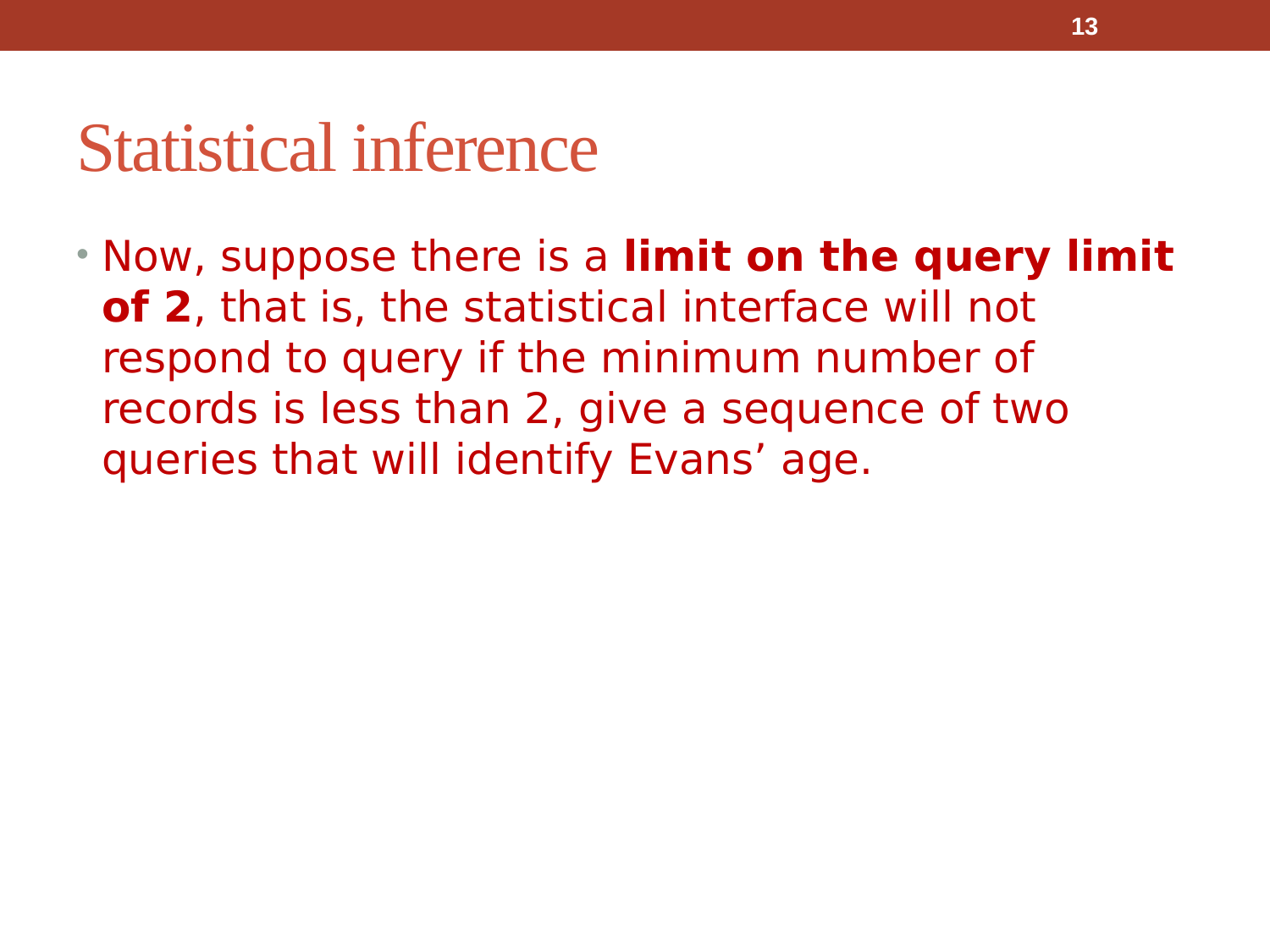

13
# Statistical inference
Now, suppose there is a limit on the query limit of 2, that is, the statistical interface will not respond to query if the minimum number of records is less than 2, give a sequence of two queries that will identify Evans’ age.